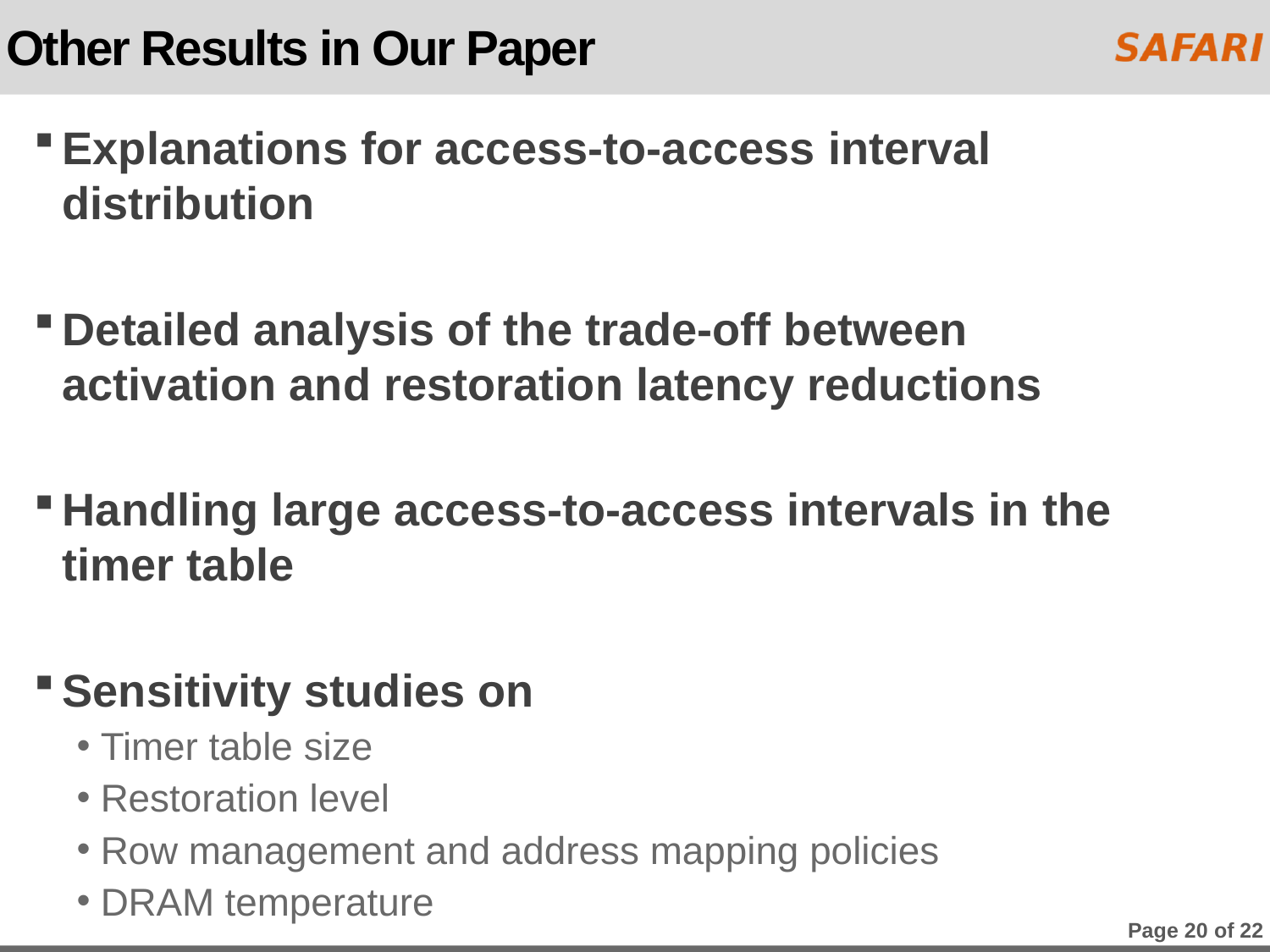

# Other Results in Our Paper
Explanations for access-to-access interval distribution

Detailed analysis of the trade-off between
activation and restoration latency reductions

Handling large access-to-access intervals in the timer table

Sensitivity studies on
Timer table size
Restoration level
Row management and address mapping policies
DRAM temperature

Page 20 of 22